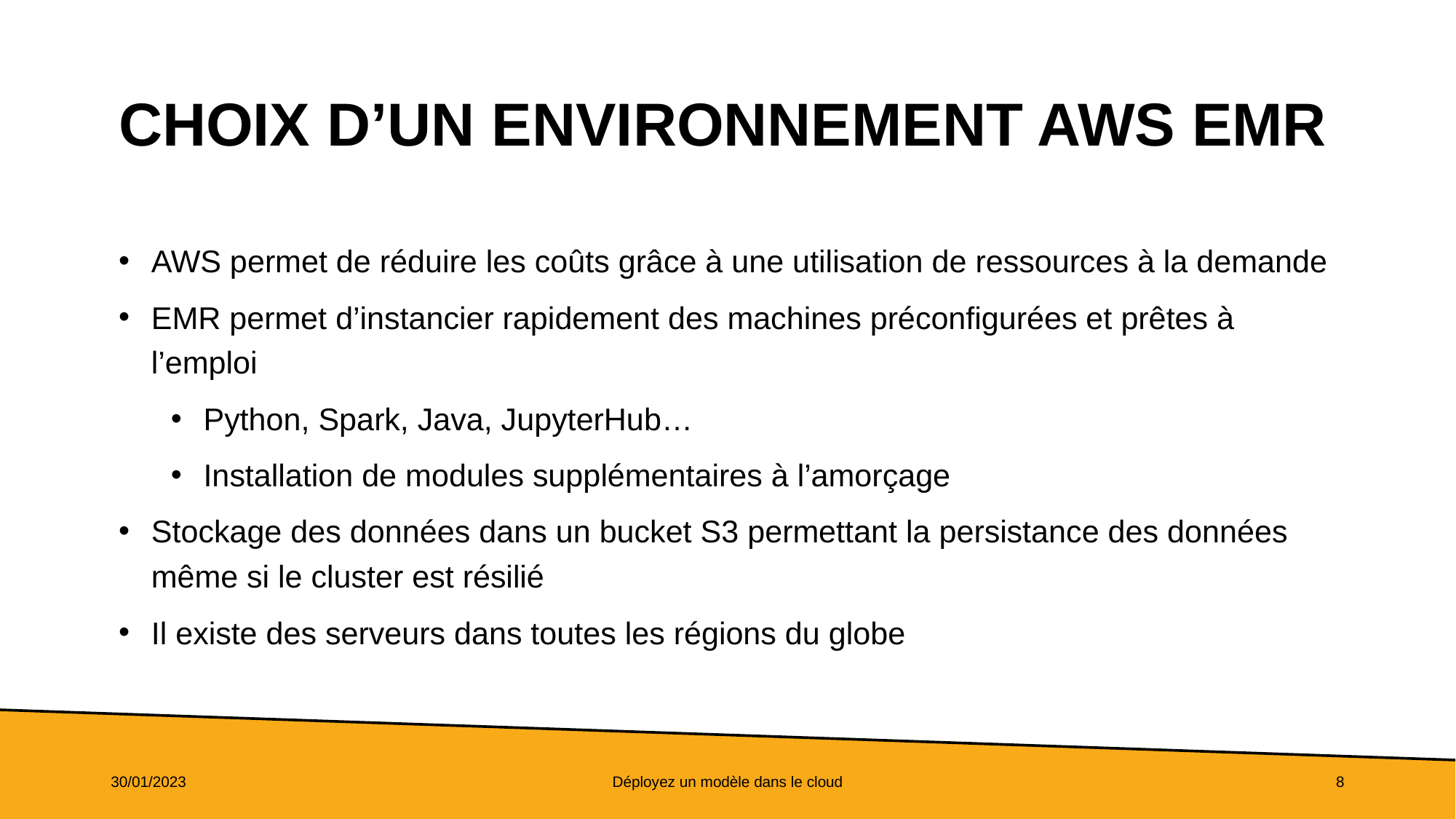

# Choix d’un environnement AWS EMR
AWS permet de réduire les coûts grâce à une utilisation de ressources à la demande
EMR permet d’instancier rapidement des machines préconfigurées et prêtes à l’emploi
Python, Spark, Java, JupyterHub…
Installation de modules supplémentaires à l’amorçage
Stockage des données dans un bucket S3 permettant la persistance des données même si le cluster est résilié
Il existe des serveurs dans toutes les régions du globe
30/01/2023
Déployez un modèle dans le cloud
8